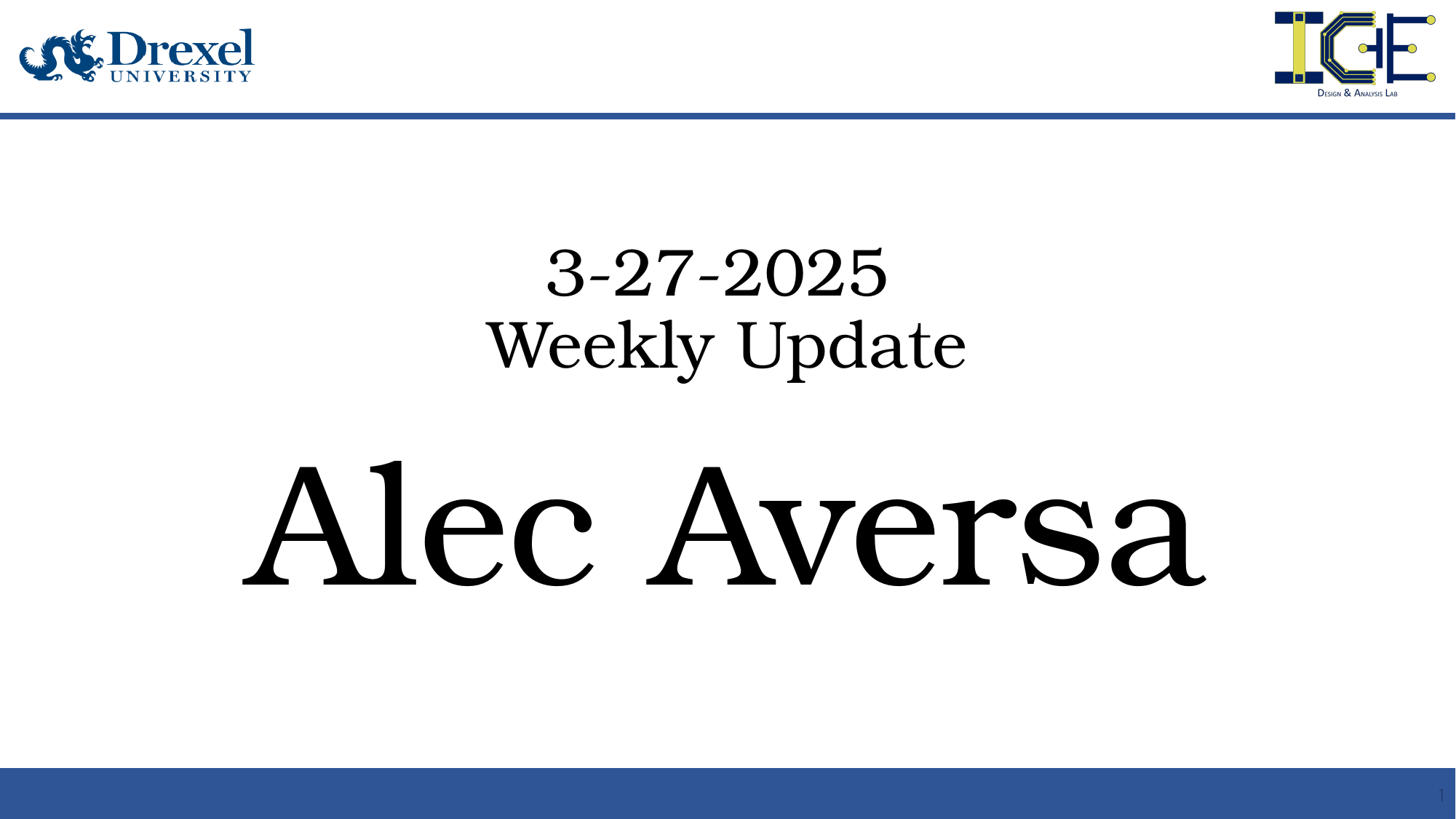

# 3-27-2025 Weekly Update
Alec Aversa
1